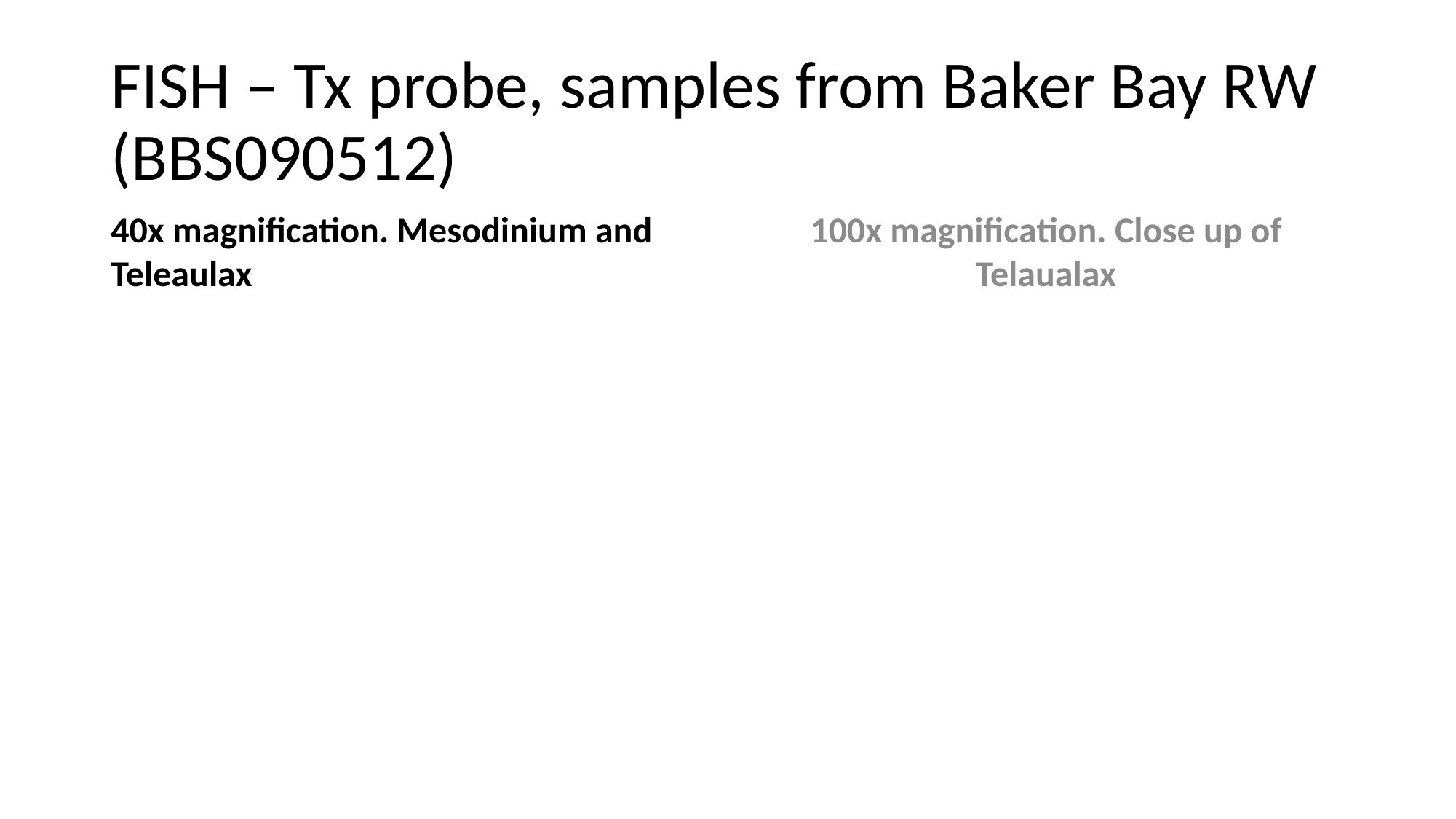

FISH – Tx probe, samples from Baker Bay RW (BBS090512)
40x magnification. Mesodinium and Teleaulax
100x magnification. Close up of Telaualax